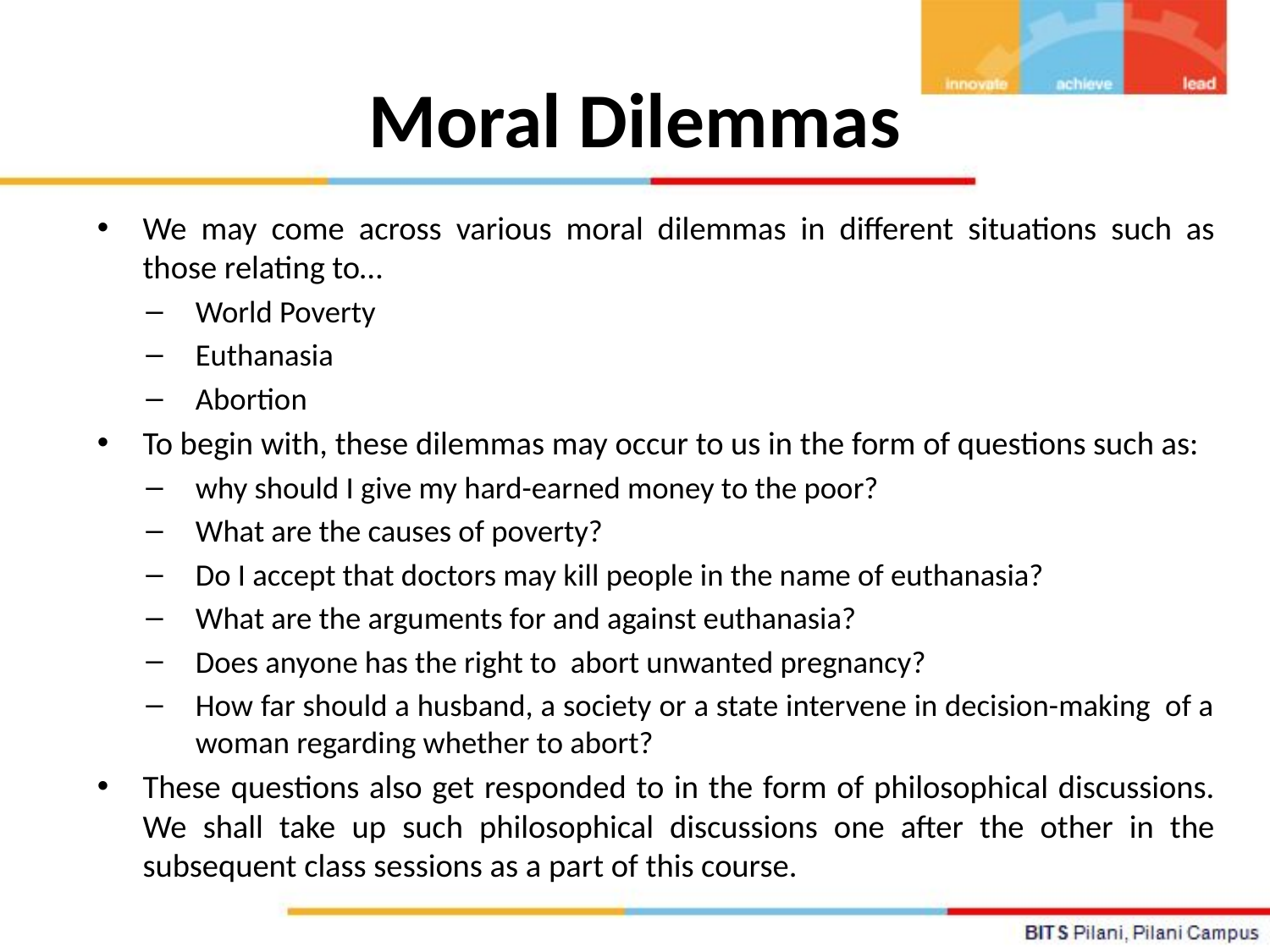

# Moral Dilemmas
We may come across various moral dilemmas in different situations such as those relating to…
World Poverty
Euthanasia
Abortion
To begin with, these dilemmas may occur to us in the form of questions such as:
why should I give my hard-earned money to the poor?
What are the causes of poverty?
Do I accept that doctors may kill people in the name of euthanasia?
What are the arguments for and against euthanasia?
Does anyone has the right to  abort unwanted pregnancy?
How far should a husband, a society or a state intervene in decision-making  of a woman regarding whether to abort?
These questions also get responded to in the form of philosophical discussions. We shall take up such philosophical discussions one after the other in the subsequent class sessions as a part of this course.